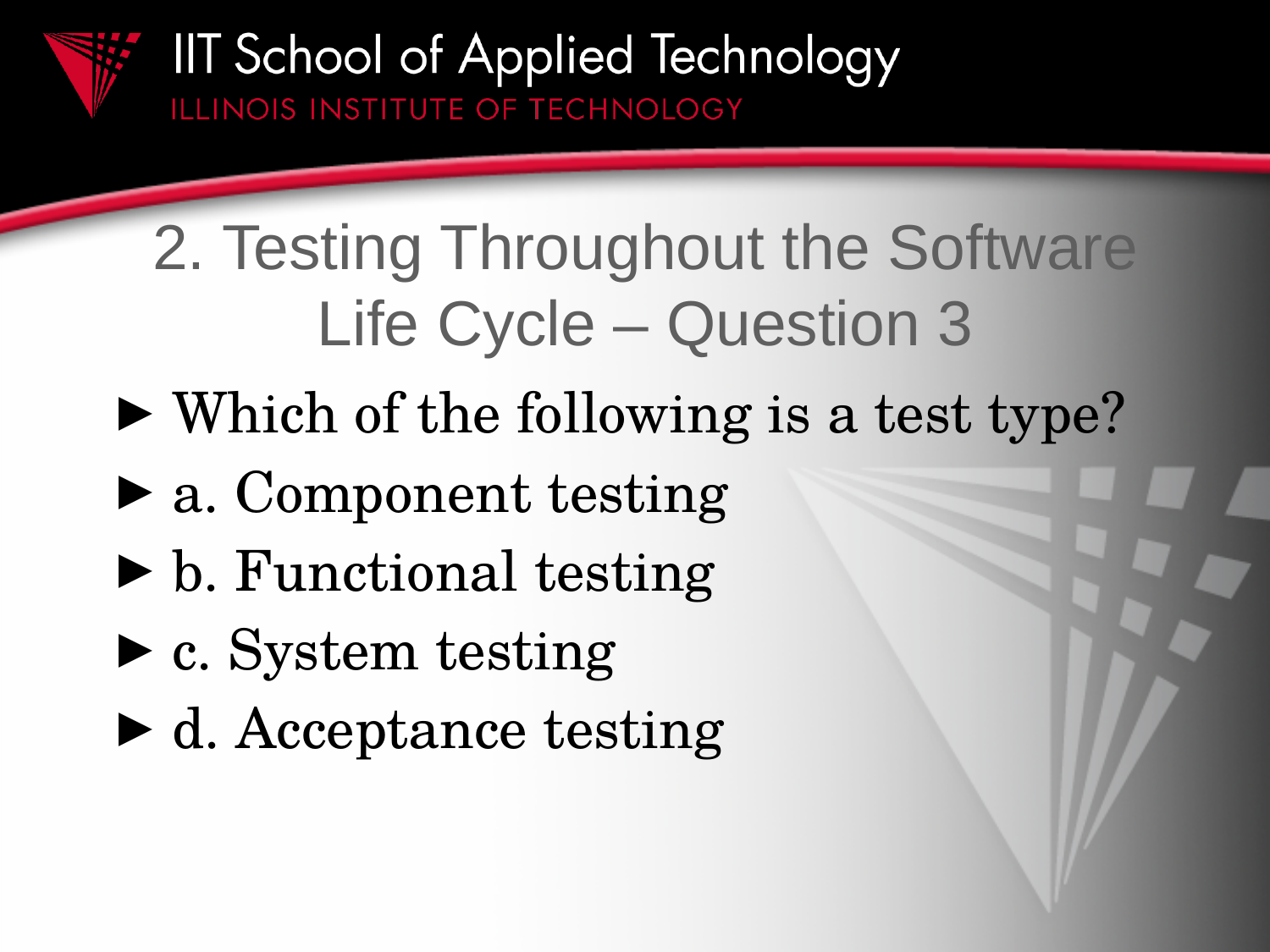

# 2. Testing Throughout the Software Life Cycle – Question 3
Which of the following is a test type?
a. Component testing
b. Functional testing
c. System testing
d. Acceptance testing